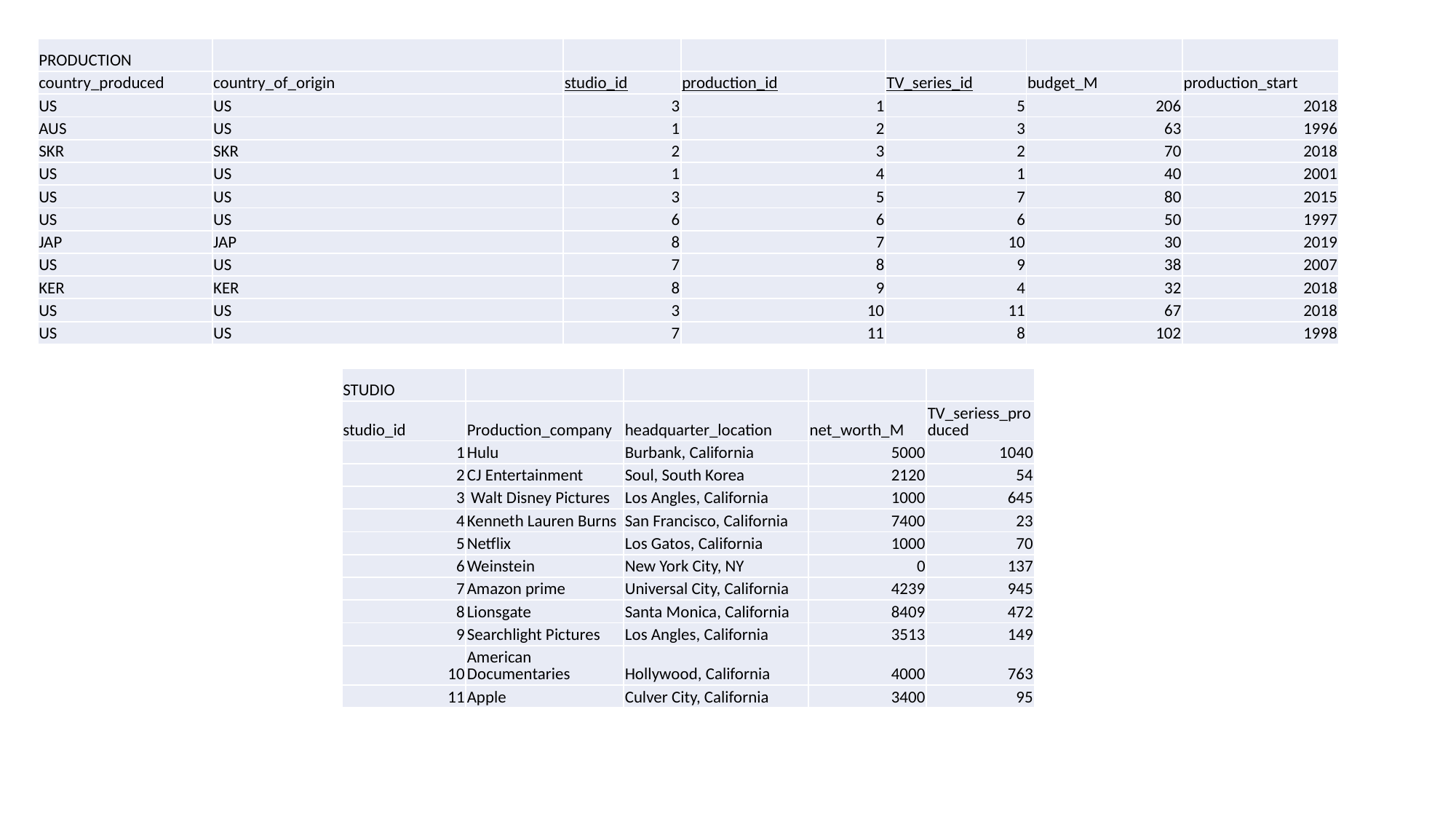

| PRODUCTION |  |  |  |  |  |  |
| --- | --- | --- | --- | --- | --- | --- |
| country\_produced | country\_of\_origin | studio\_id | production\_id | TV\_series\_id | budget\_M | production\_start |
| US | US | 3 | 1 | 5 | 206 | 2018 |
| AUS | US | 1 | 2 | 3 | 63 | 1996 |
| SKR | SKR | 2 | 3 | 2 | 70 | 2018 |
| US | US | 1 | 4 | 1 | 40 | 2001 |
| US | US | 3 | 5 | 7 | 80 | 2015 |
| US | US | 6 | 6 | 6 | 50 | 1997 |
| JAP | JAP | 8 | 7 | 10 | 30 | 2019 |
| US | US | 7 | 8 | 9 | 38 | 2007 |
| KER | KER | 8 | 9 | 4 | 32 | 2018 |
| US | US | 3 | 10 | 11 | 67 | 2018 |
| US | US | 7 | 11 | 8 | 102 | 1998 |
| STUDIO |  |  |  |  |
| --- | --- | --- | --- | --- |
| studio\_id | Production\_company | headquarter\_location | net\_worth\_M | TV\_seriess\_produced |
| 1 | Hulu | Burbank, California | 5000 | 1040 |
| 2 | CJ Entertainment | Soul, South Korea | 2120 | 54 |
| 3 | Walt Disney Pictures | Los Angles, California | 1000 | 645 |
| 4 | Kenneth Lauren Burns | San Francisco, California | 7400 | 23 |
| 5 | Netflix | Los Gatos, California | 1000 | 70 |
| 6 | Weinstein | New York City, NY | 0 | 137 |
| 7 | Amazon prime | Universal City, California | 4239 | 945 |
| 8 | Lionsgate | Santa Monica, California | 8409 | 472 |
| 9 | Searchlight Pictures | Los Angles, California | 3513 | 149 |
| 10 | American Documentaries | Hollywood, California | 4000 | 763 |
| 11 | Apple | Culver City, California | 3400 | 95 |